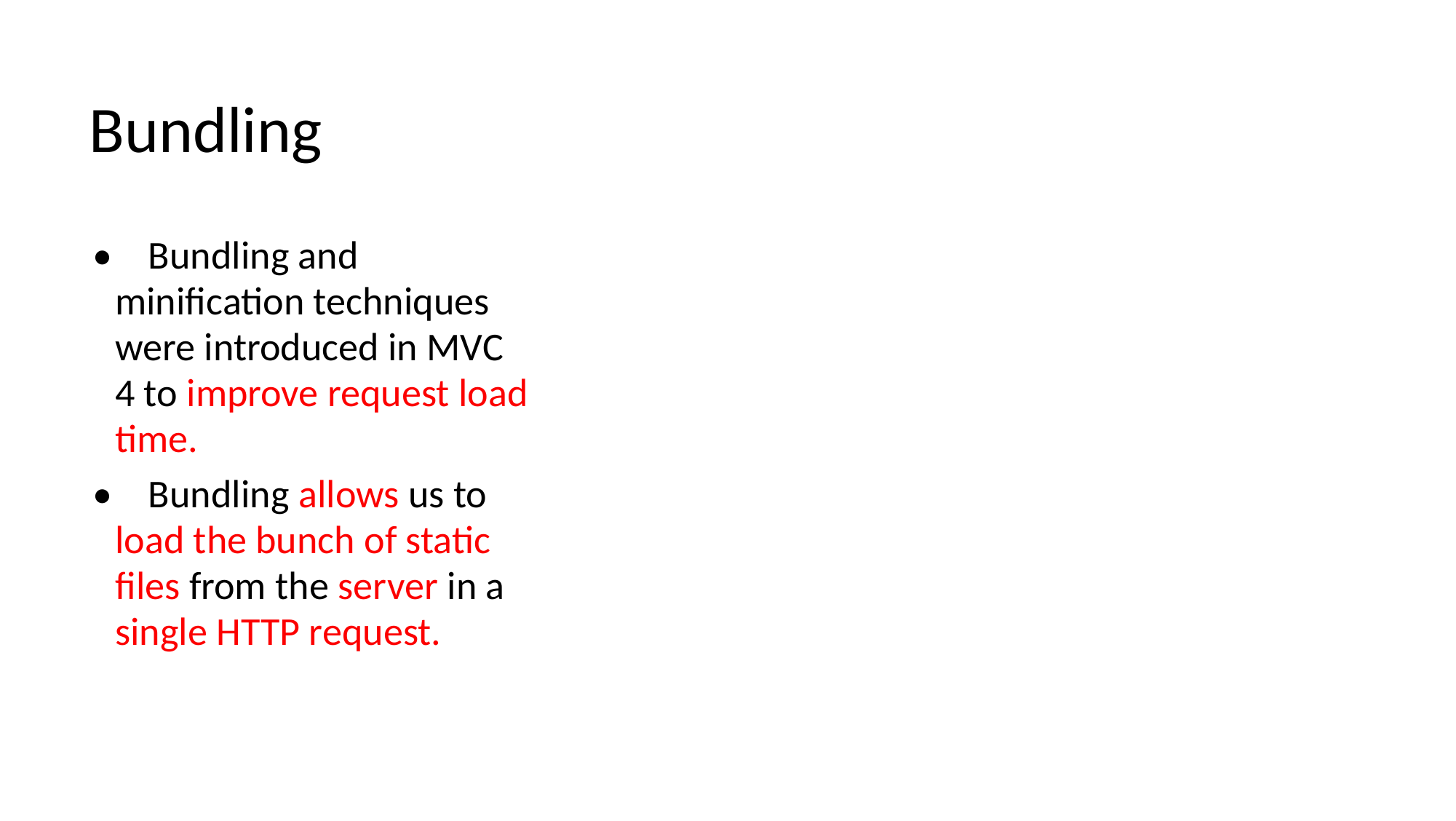

Bundling
•    Bundling and minification techniques were introduced in MVC 4 to improve request load time.
•    Bundling allows us to load the bunch of static files from the server in a single HTTP request.